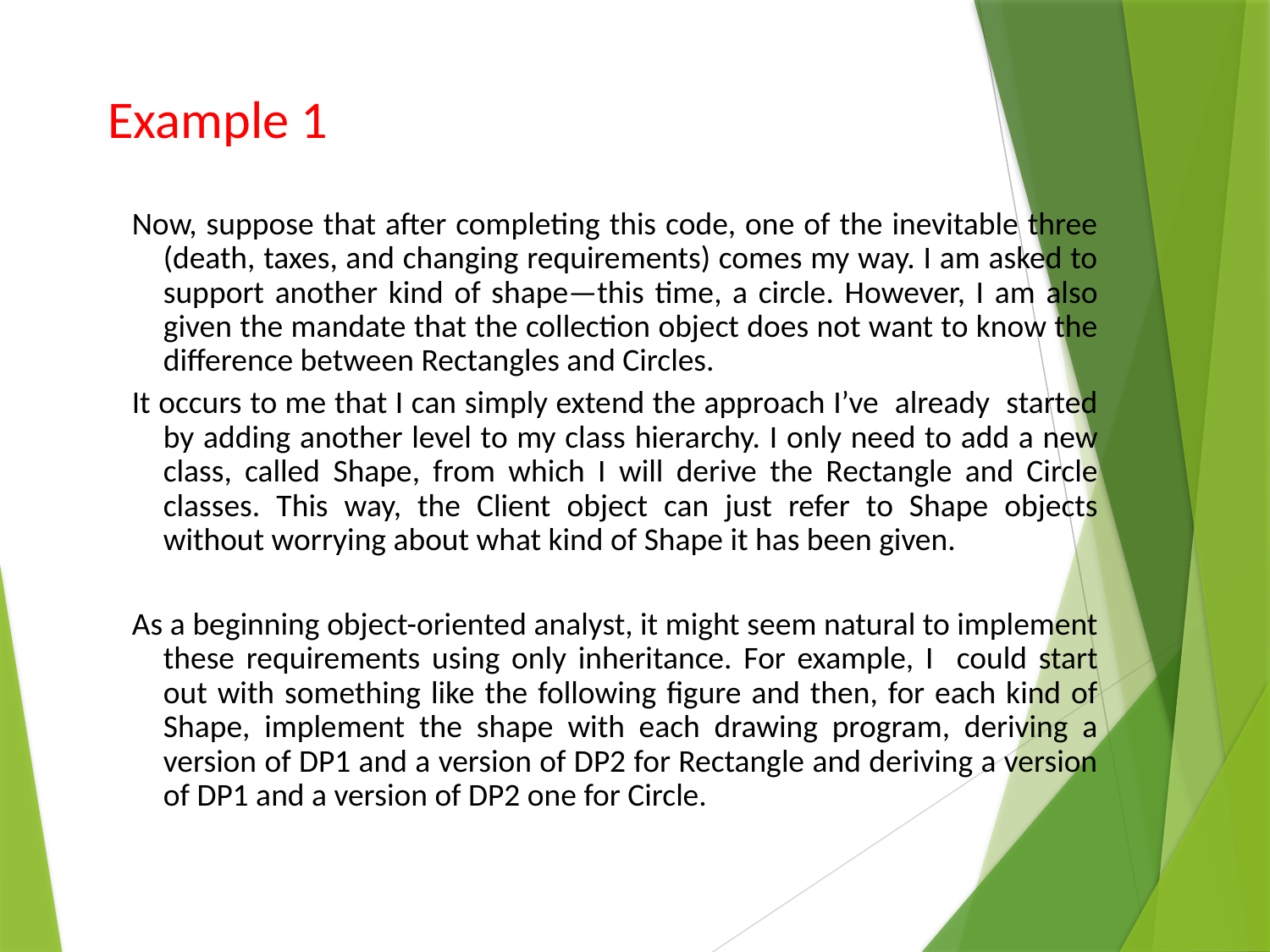

Example 1
Now, suppose that after completing this code, one of the inevitable three (death, taxes, and changing requirements) comes my way. I am asked to support another kind of shape—this time, a circle. However, I am also given the mandate that the collection object does not want to know the difference between Rectangles and Circles.
It occurs to me that I can simply extend the approach I’ve  already  started by adding another level to my class hierarchy. I only need to add a new class, called Shape, from which I will derive the Rectangle and Circle classes. This way, the Client object can just refer to Shape objects without worrying about what kind of Shape it has been given.

As a beginning object-oriented analyst, it might seem natural to implement these requirements using only inheritance. For example, I  could start out with something like the following figure and then, for each kind of Shape, implement the shape with each drawing program, deriving a version of DP1 and a version of DP2 for Rectangle and deriving a version of DP1 and a version of DP2 one for Circle.